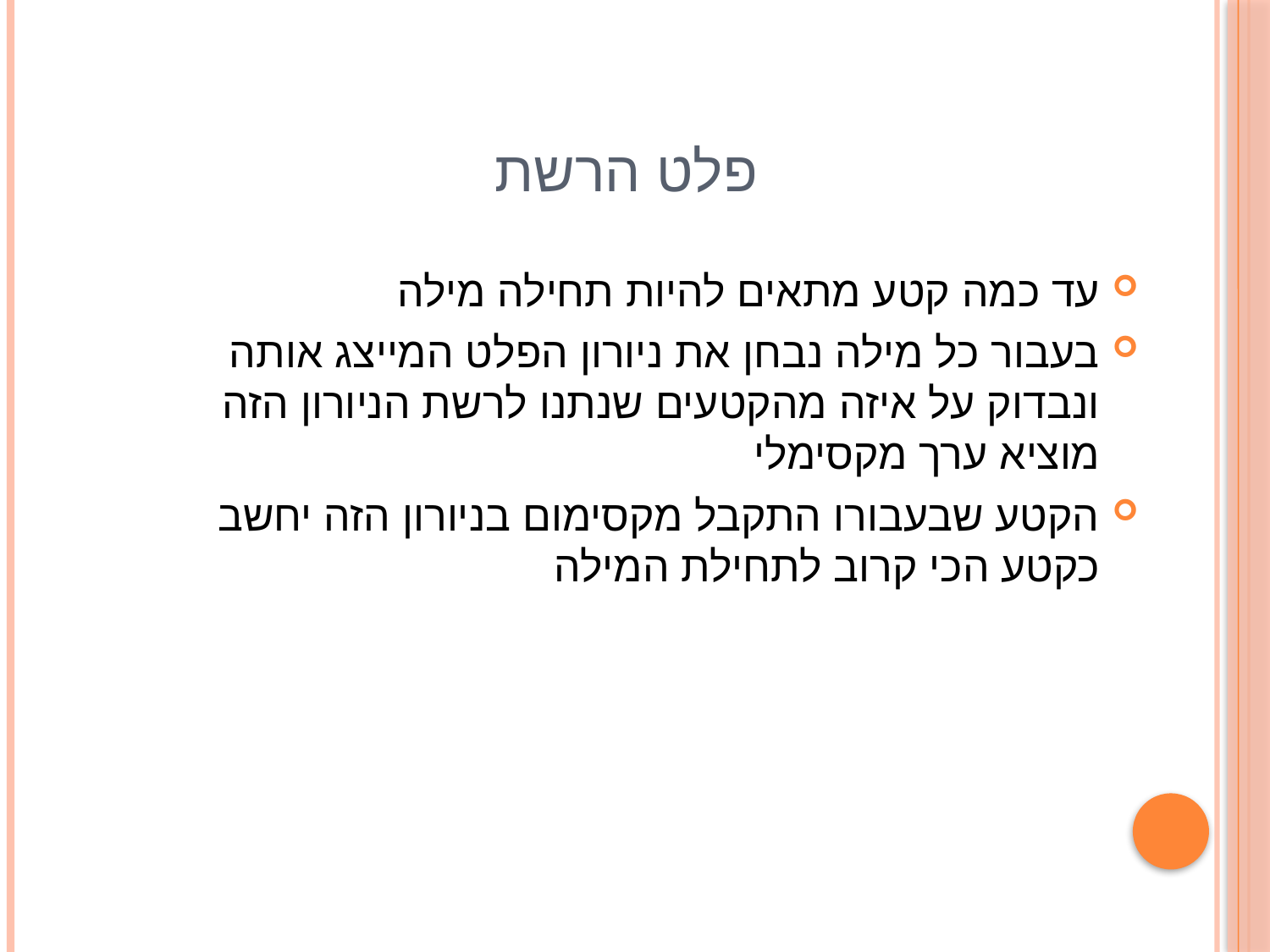

# פלט הרשת
עד כמה קטע מתאים להיות תחילה מילה
בעבור כל מילה נבחן את ניורון הפלט המייצג אותה ונבדוק על איזה מהקטעים שנתנו לרשת הניורון הזה מוציא ערך מקסימלי
הקטע שבעבורו התקבל מקסימום בניורון הזה יחשב כקטע הכי קרוב לתחילת המילה